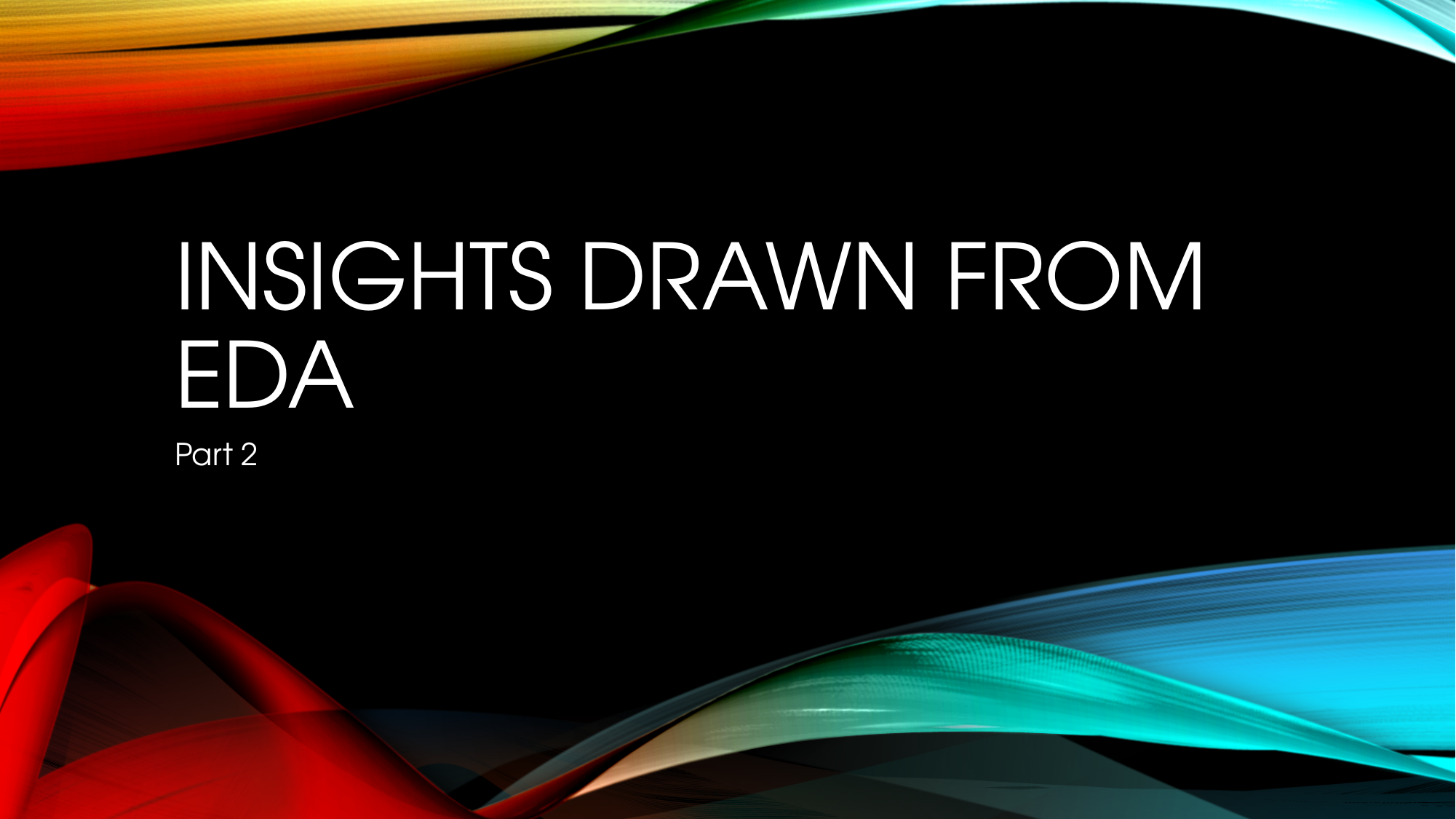

# Insights Drawn from eda
Part 2